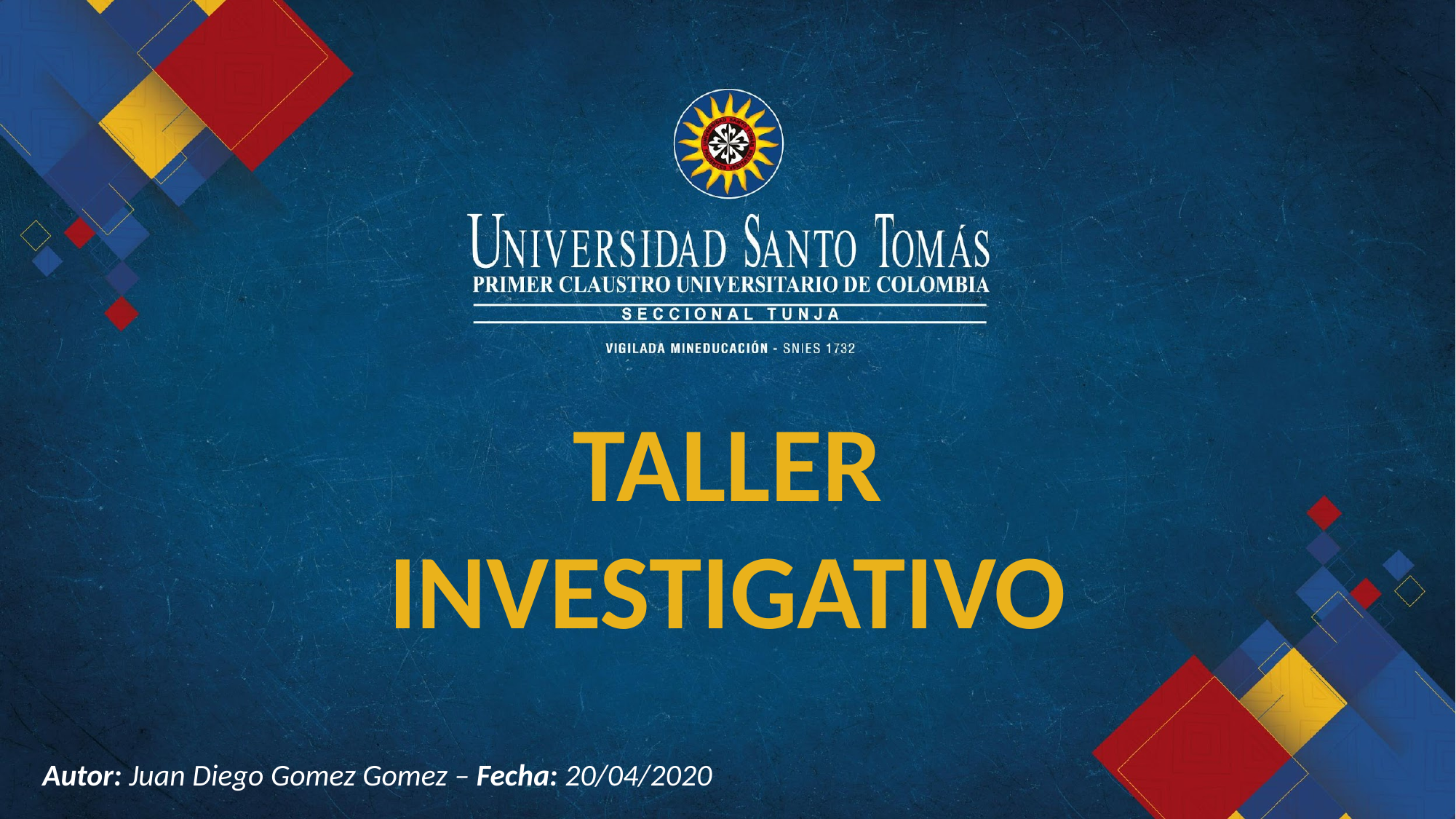

TALLER INVESTIGATIVO
Autor: Juan Diego Gomez Gomez – Fecha: 20/04/2020